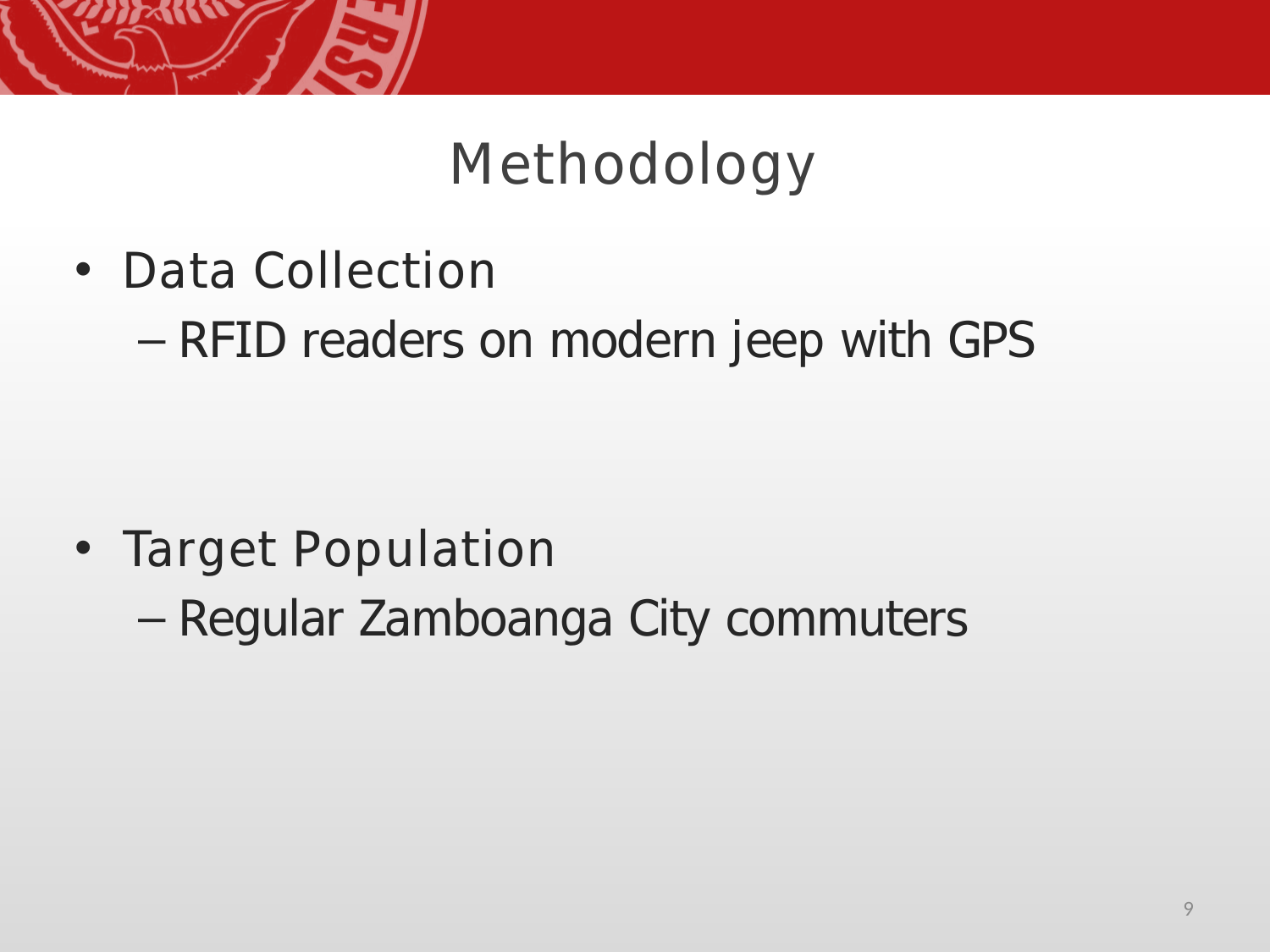

# Methodology
Data Collection
RFID readers on modern jeep with GPS
Target Population
Regular Zamboanga City commuters
9